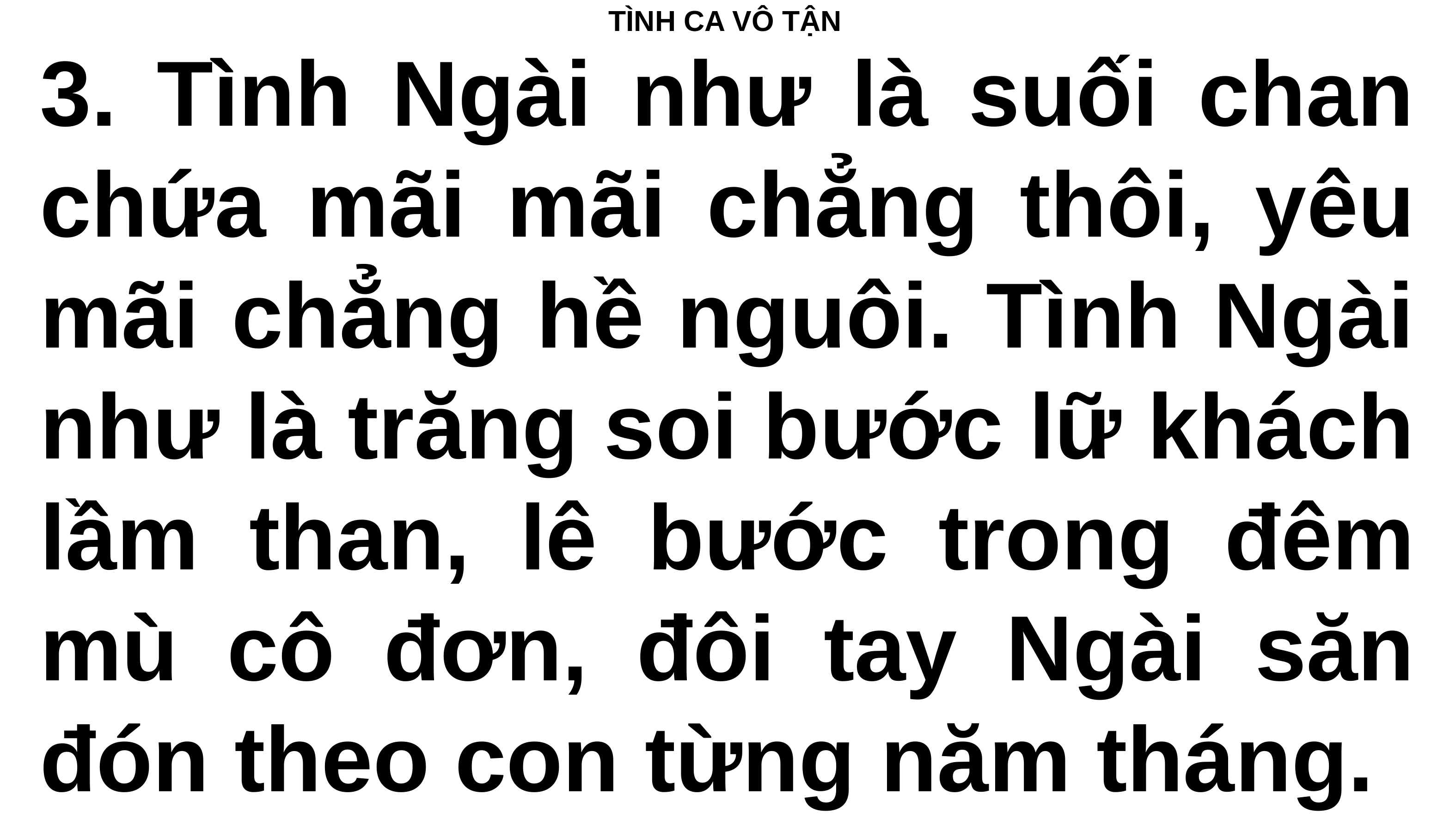

# TÌNH CA VÔ TẬN
3. Tình Ngài như là suối chan chứa mãi mãi chẳng thôi, yêu mãi chẳng hề nguôi. Tình Ngài như là trăng soi bước lữ khách lầm than, lê bước trong đêm mù cô đơn, đôi tay Ngài săn đón theo con từng năm tháng.